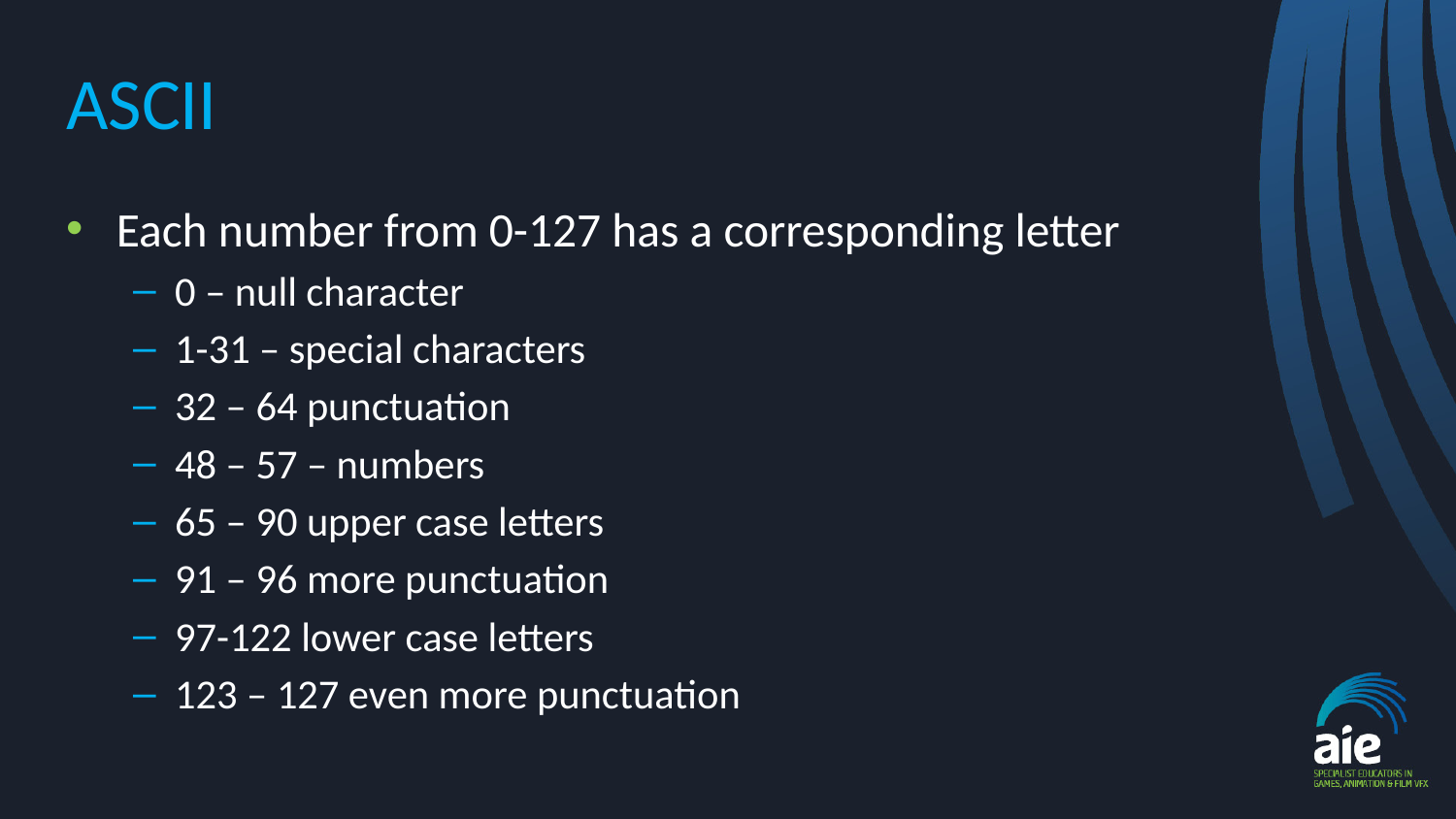

# ASCII
Each number from 0-127 has a corresponding letter
0 – null character
1-31 – special characters
32 – 64 punctuation
48 – 57 – numbers
65 – 90 upper case letters
91 – 96 more punctuation
97-122 lower case letters
123 – 127 even more punctuation